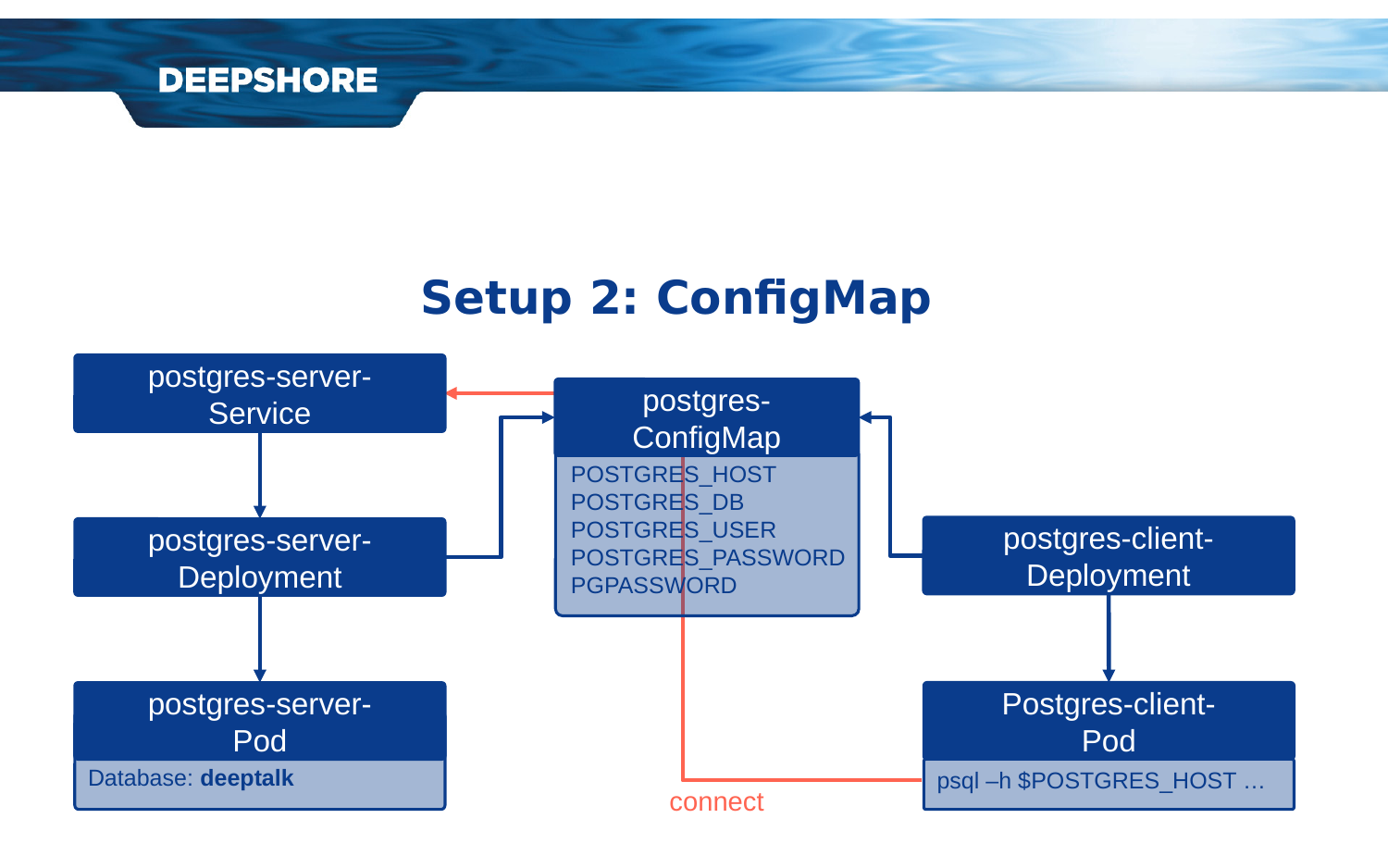

# Setup 2: ConfigMap
postgres-server-
Service
postgres-
ConfigMap

connect
POSTGRES_HOST
POSTGRES_DB
POSTGRES_USER
POSTGRES_PASSWORD
PGPASSWORD
postgres-client-Deployment
postgres-server-Deployment
Postgres-client-
Pod
psql –h $POSTGRES_HOST …

postgres-server-
Pod

Database: deeptalk